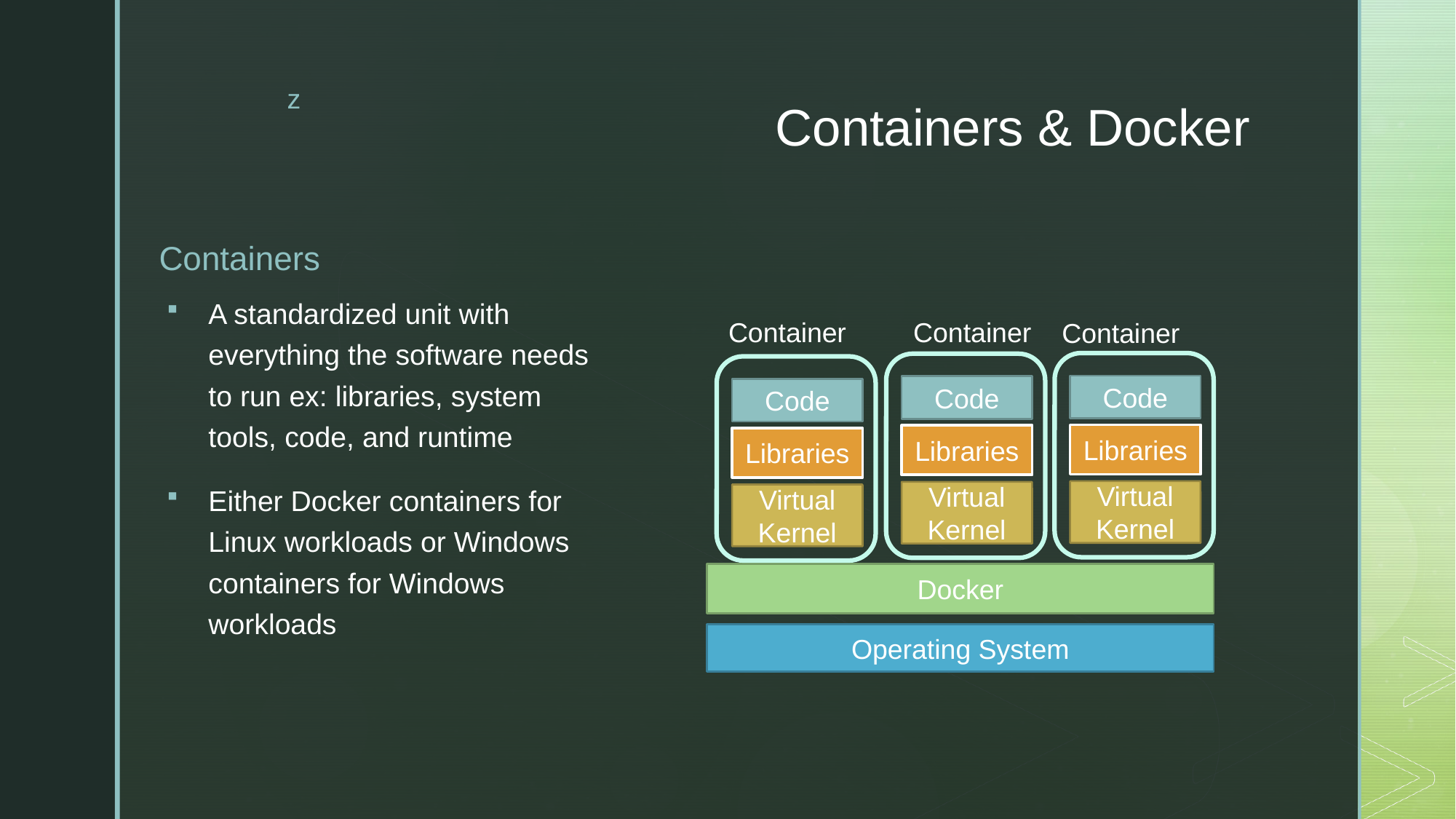

# Containers & Docker
Containers
A standardized unit with everything the software needs to run ex: libraries, system tools, code, and runtime
Either Docker containers for Linux workloads or Windows containers for Windows workloads
Container
Container
Container

Code
Code
Code
Libraries
Libraries
Libraries
Virtual Kernel
Virtual Kernel
Virtual Kernel
Docker
Operating System